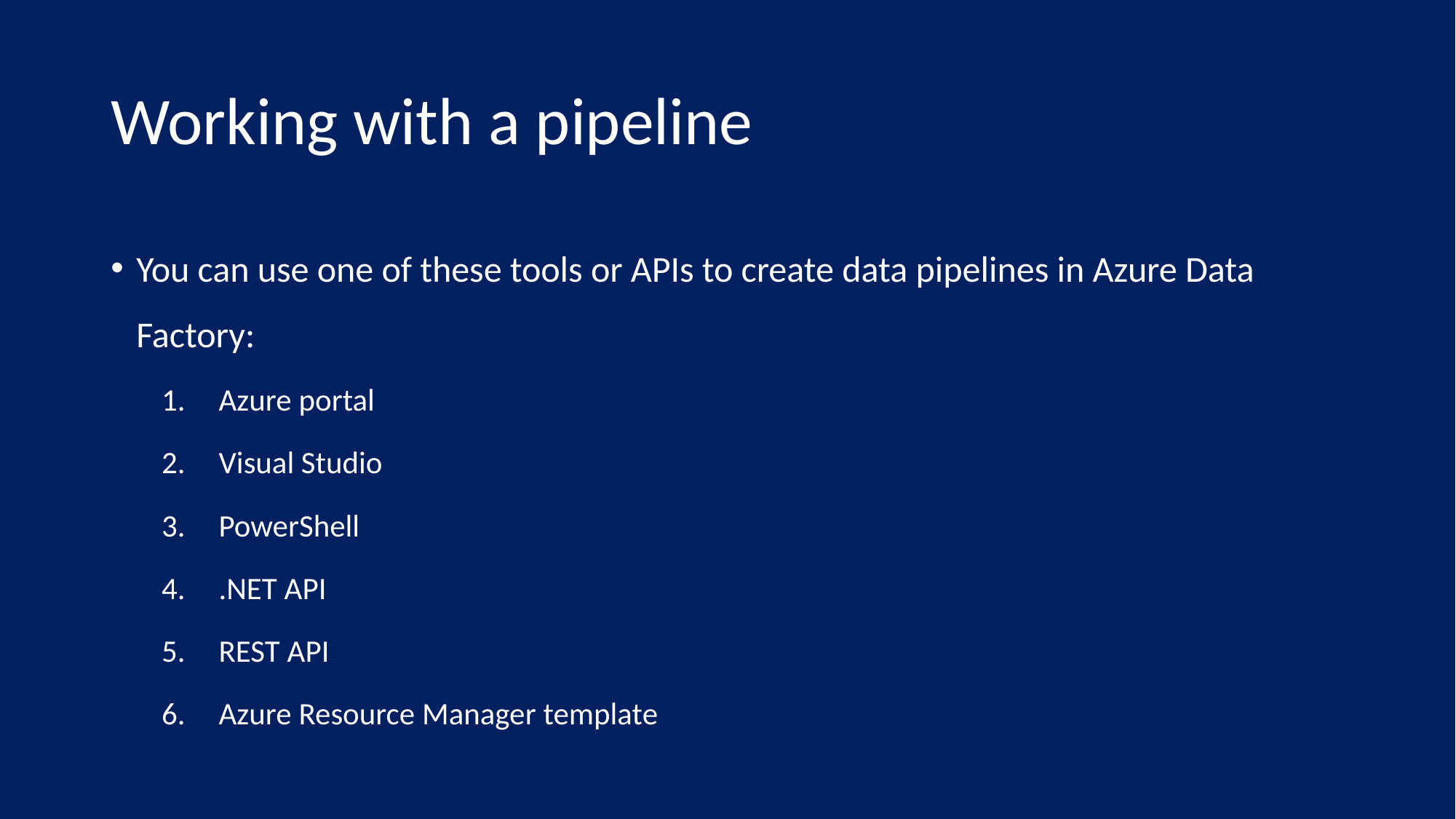

# Working with a pipeline
You can use one of these tools or APIs to create data pipelines in Azure Data Factory:
Azure portal
Visual Studio
PowerShell
.NET API
REST API
Azure Resource Manager template